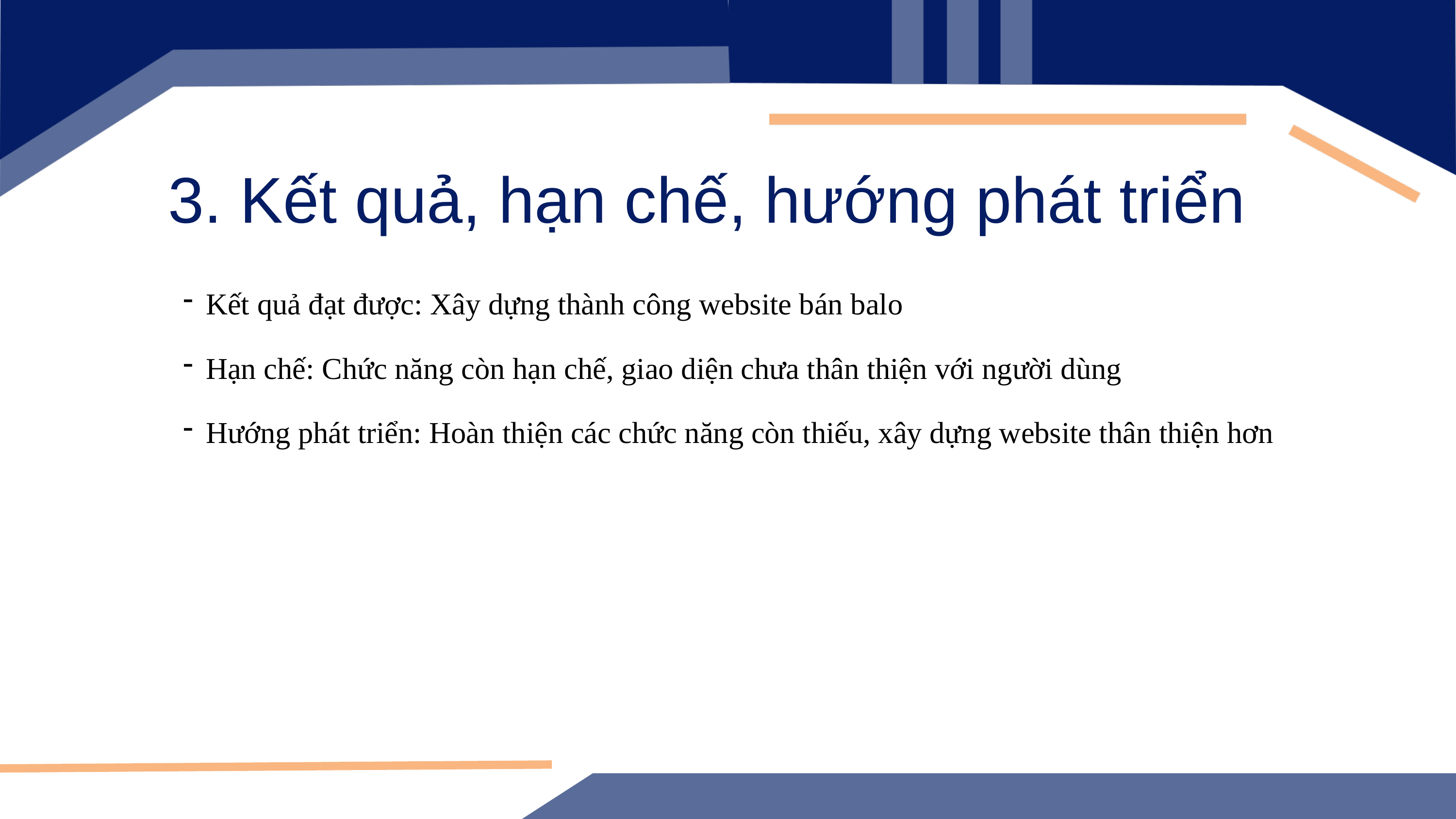

3. Kết quả, hạn chế, hướng phát triển
Kết quả đạt được: Xây dựng thành công website bán balo
Hạn chế: Chức năng còn hạn chế, giao diện chưa thân thiện với người dùng
Hướng phát triển: Hoàn thiện các chức năng còn thiếu, xây dựng website thân thiện hơn